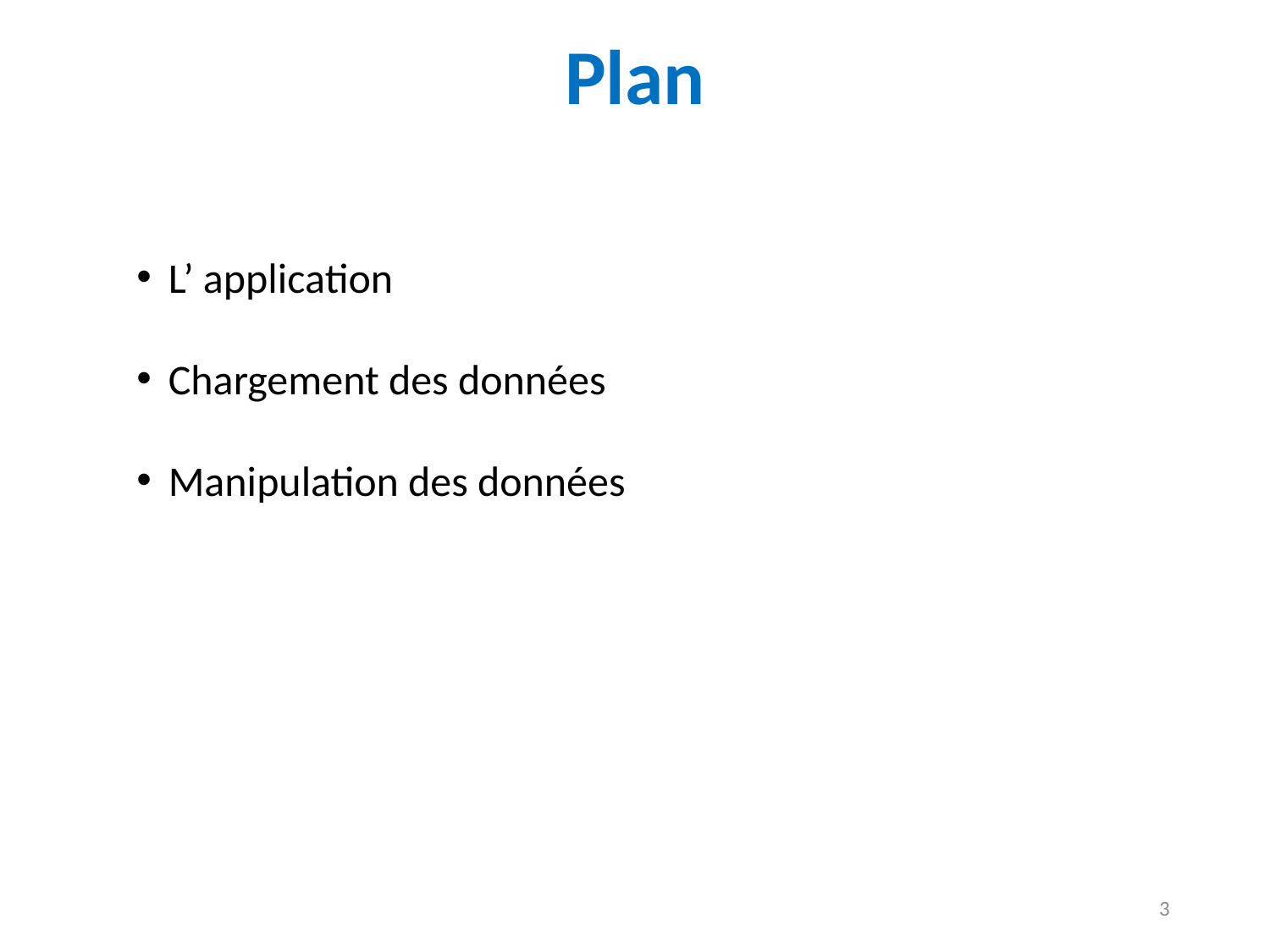

# Plan

L’ application
Chargement des données
Manipulation des données

3